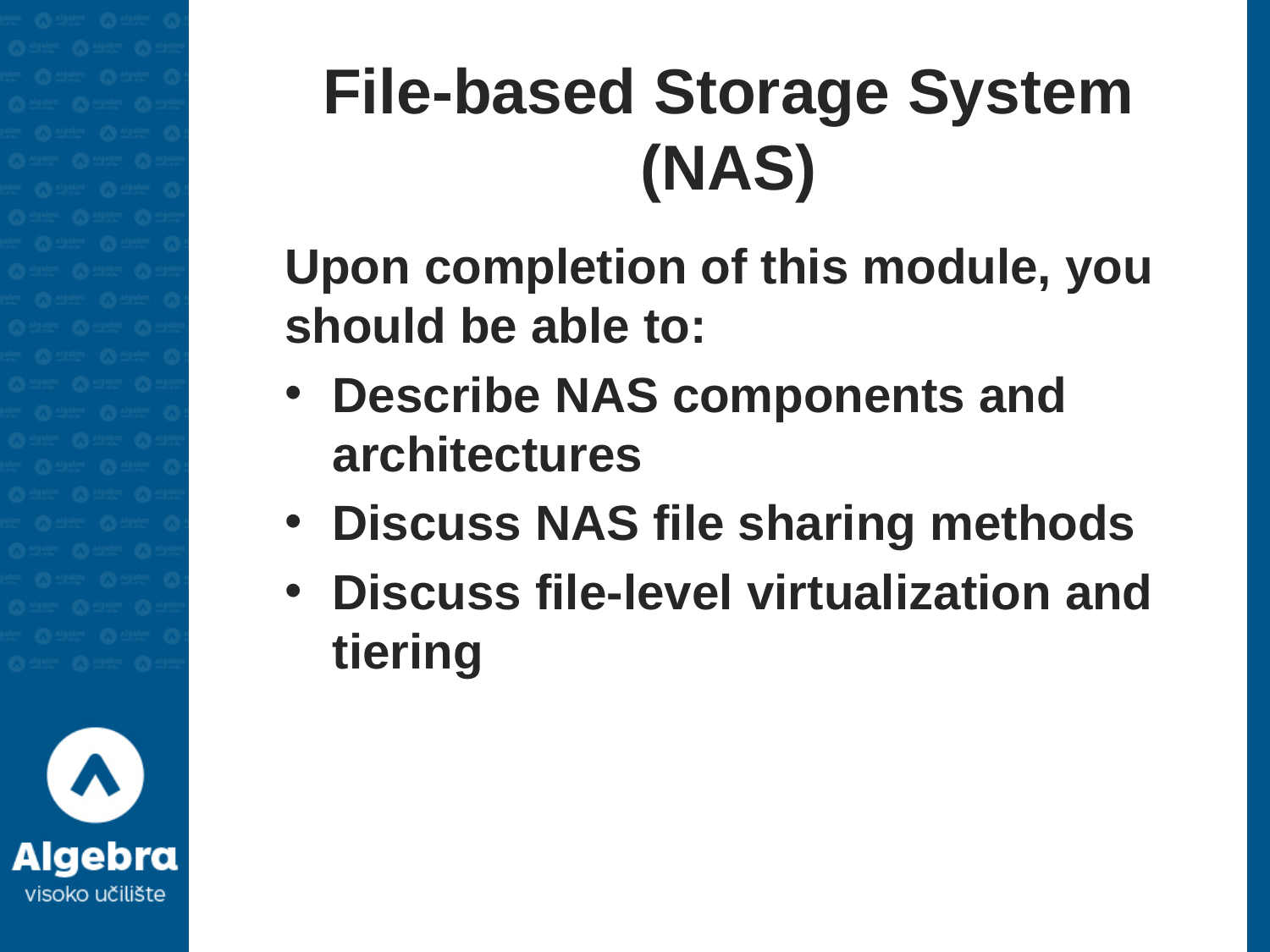

# File-based Storage System (NAS)
Upon completion of this module, you should be able to:
Describe NAS components and architectures
Discuss NAS file sharing methods
Discuss file-level virtualization and tiering